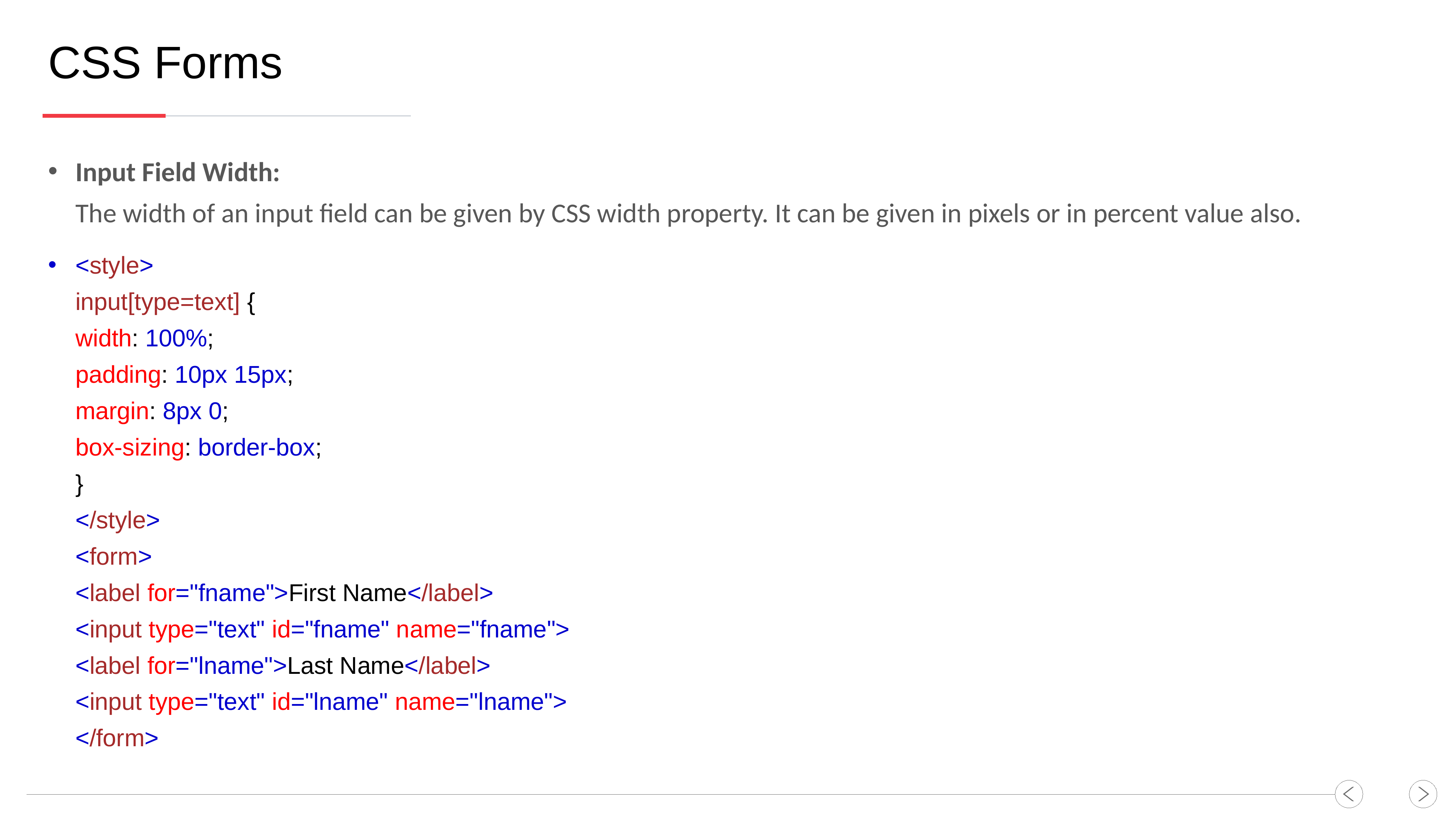

CSS Forms
Input Field Width:
The width of an input field can be given by CSS width property. It can be given in pixels or in percent value also.
<style>
input[type=text] {
width: 100%;
padding: 10px 15px;
margin: 8px 0;
box-sizing: border-box;
}
</style>
<form>
<label for="fname">First Name</label>
<input type="text" id="fname" name="fname">
<label for="lname">Last Name</label>
<input type="text" id="lname" name="lname">
</form>